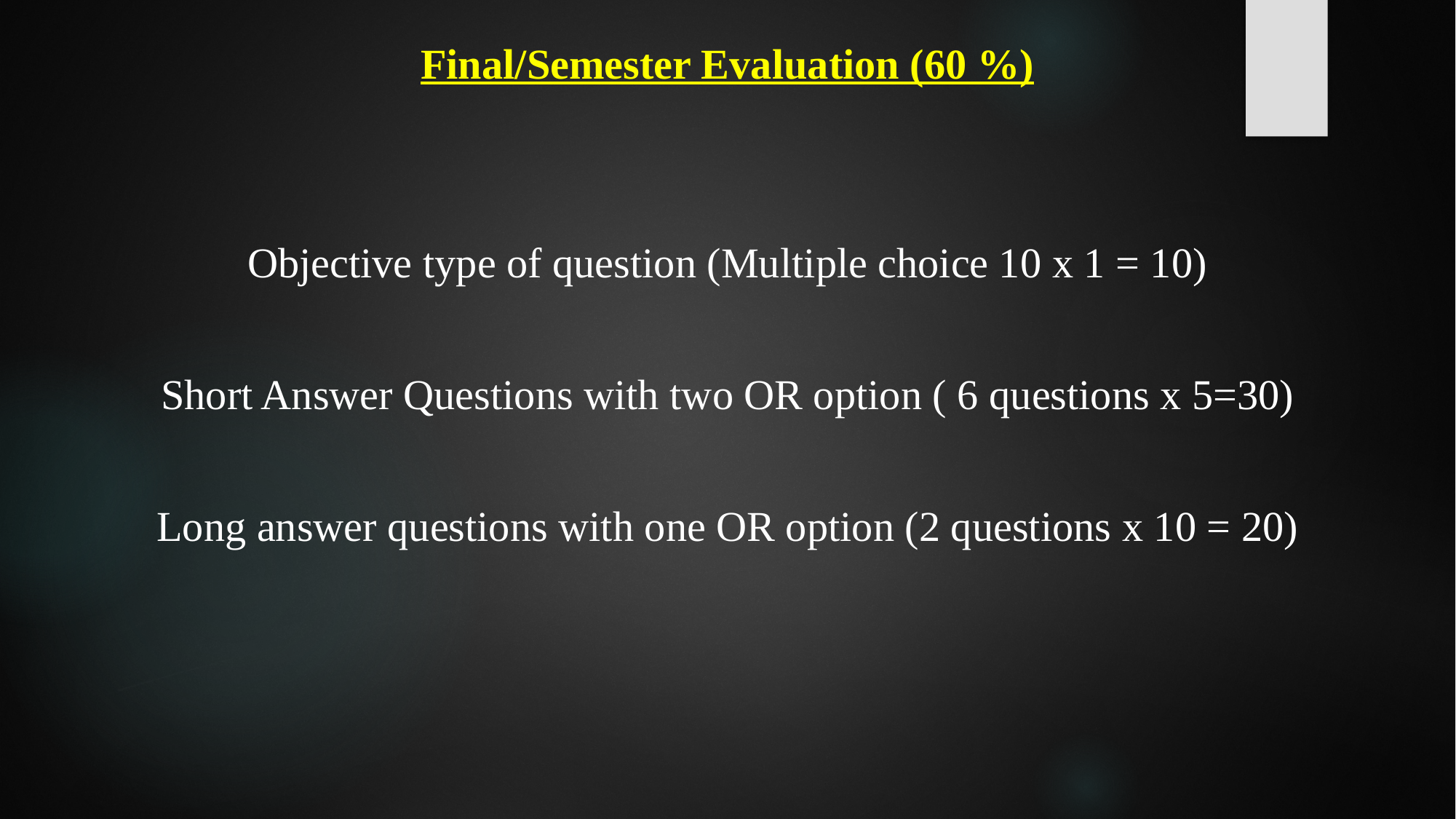

Final/Semester Evaluation (60 %)

Objective type of question (Multiple choice 10 x 1 = 10)

Short Answer Questions with two OR option ( 6 questions x 5=30)

Long answer questions with one OR option (2 questions x 10 = 20)